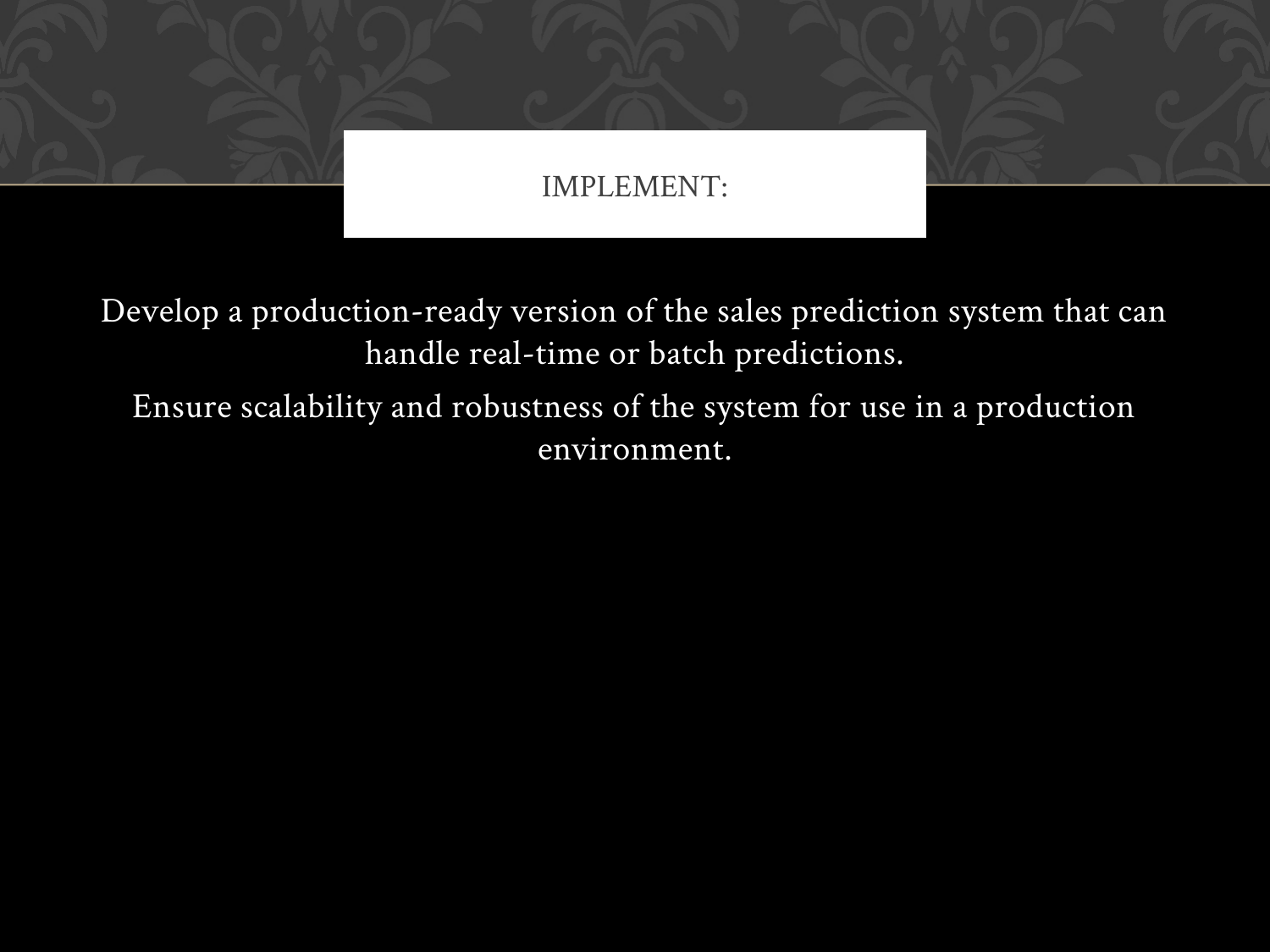

# Implement:
Develop a production-ready version of the sales prediction system that can handle real-time or batch predictions.
Ensure scalability and robustness of the system for use in a production environment.